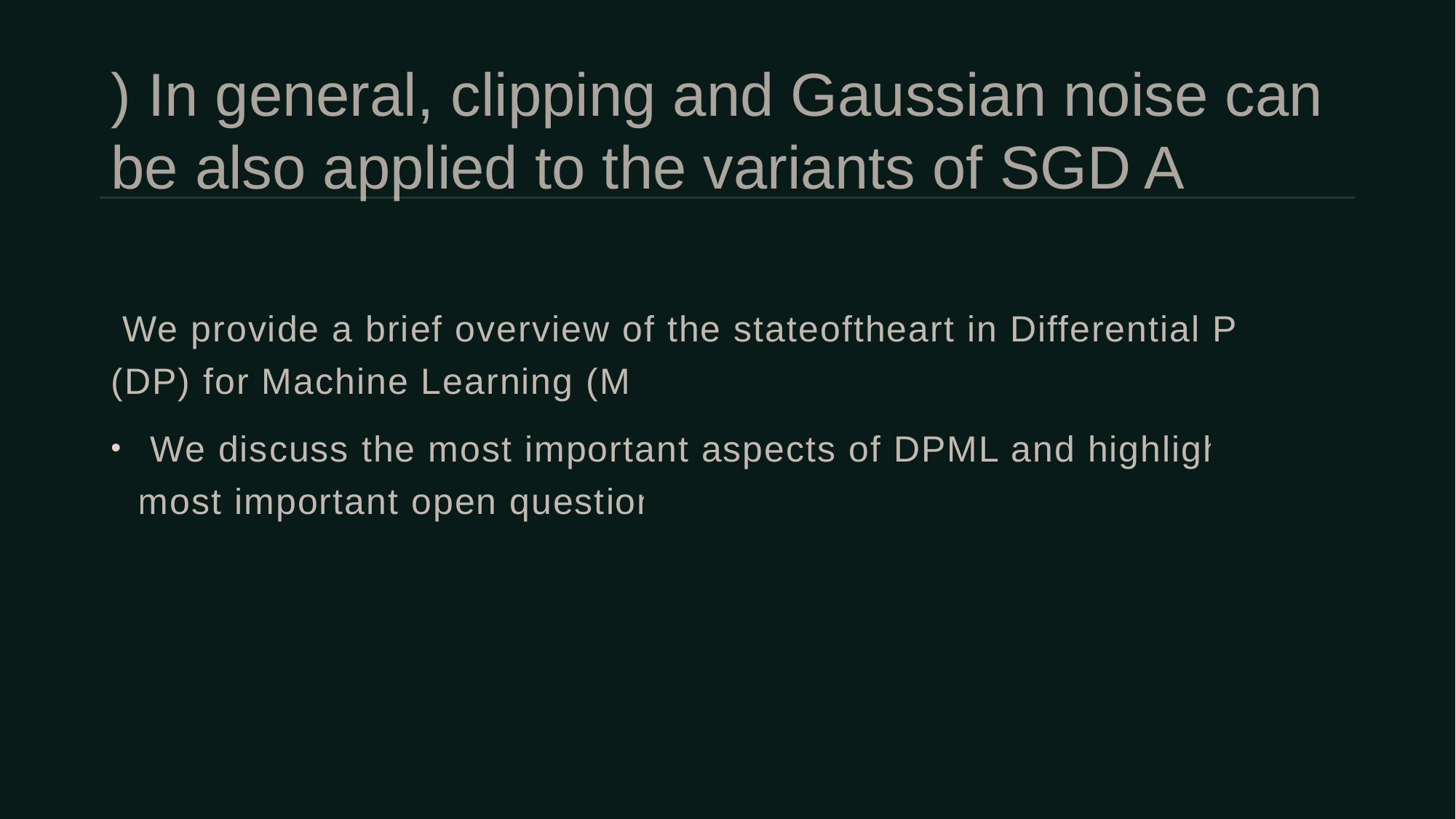

# ) In general, clipping and Gaussian noise can be also applied to the variants of SGD A
 We provide a brief overview of the stateoftheart in Differential Privacy (DP) for Machine Learning (ML).
 We discuss the most important aspects of DPML and highlight the most important open questions.